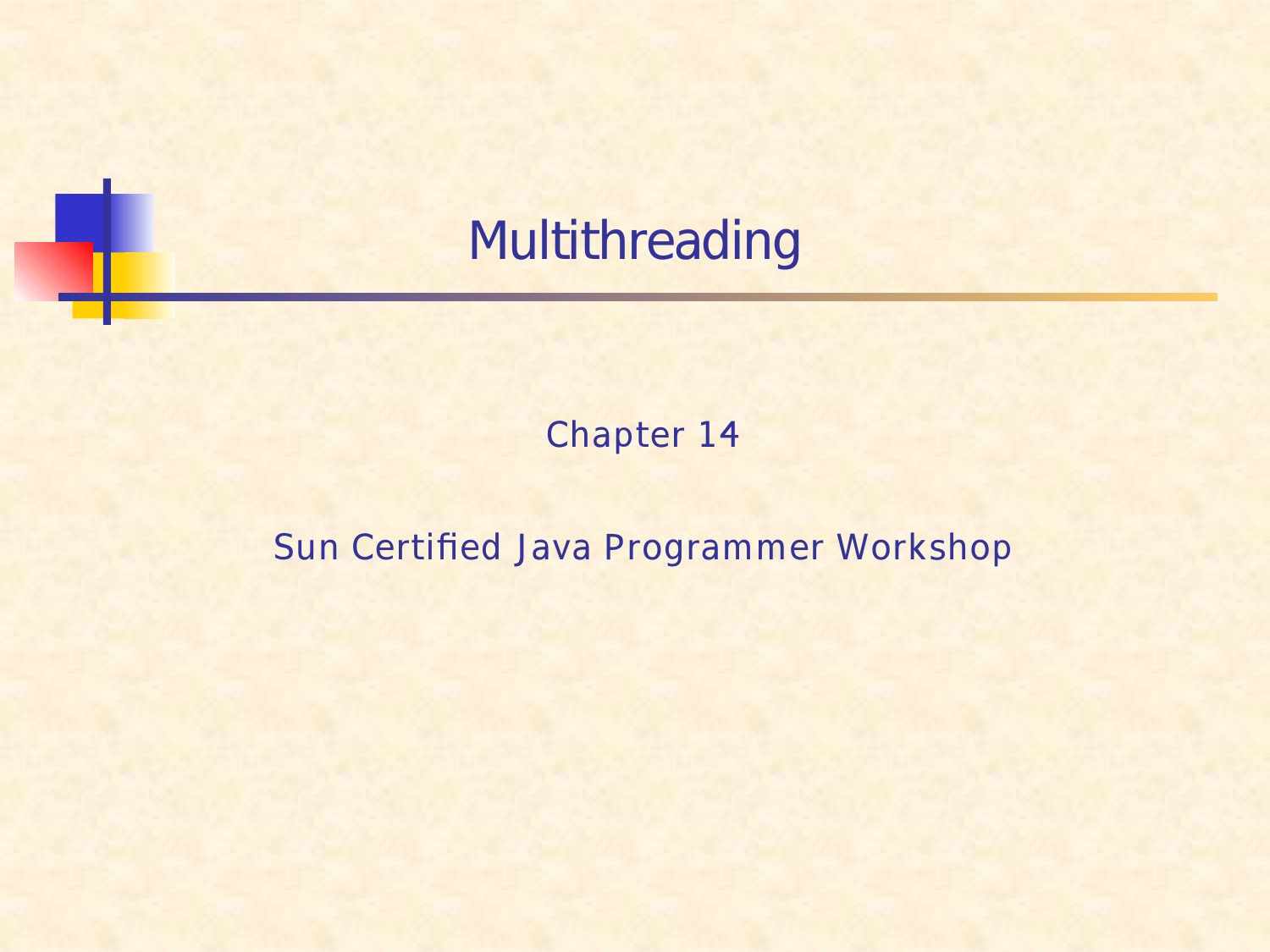

# Multithreading
Chapter 14

Sun Certified Java Programmer Workshop